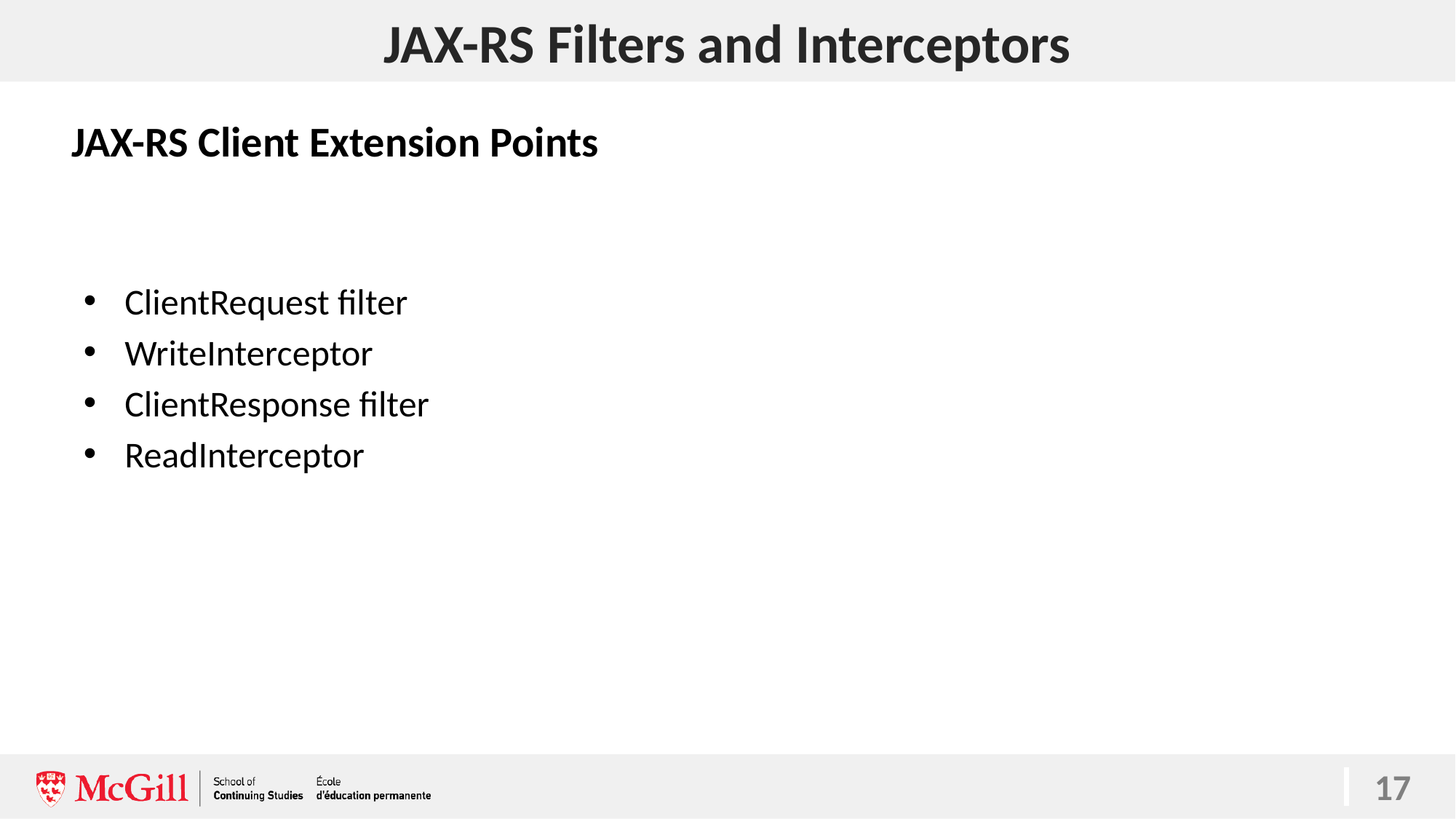

# JAX-RS Filters and Interceptors
JAX-RS Client Extension Points
ClientRequest filter
WriteInterceptor
ClientResponse filter
ReadInterceptor